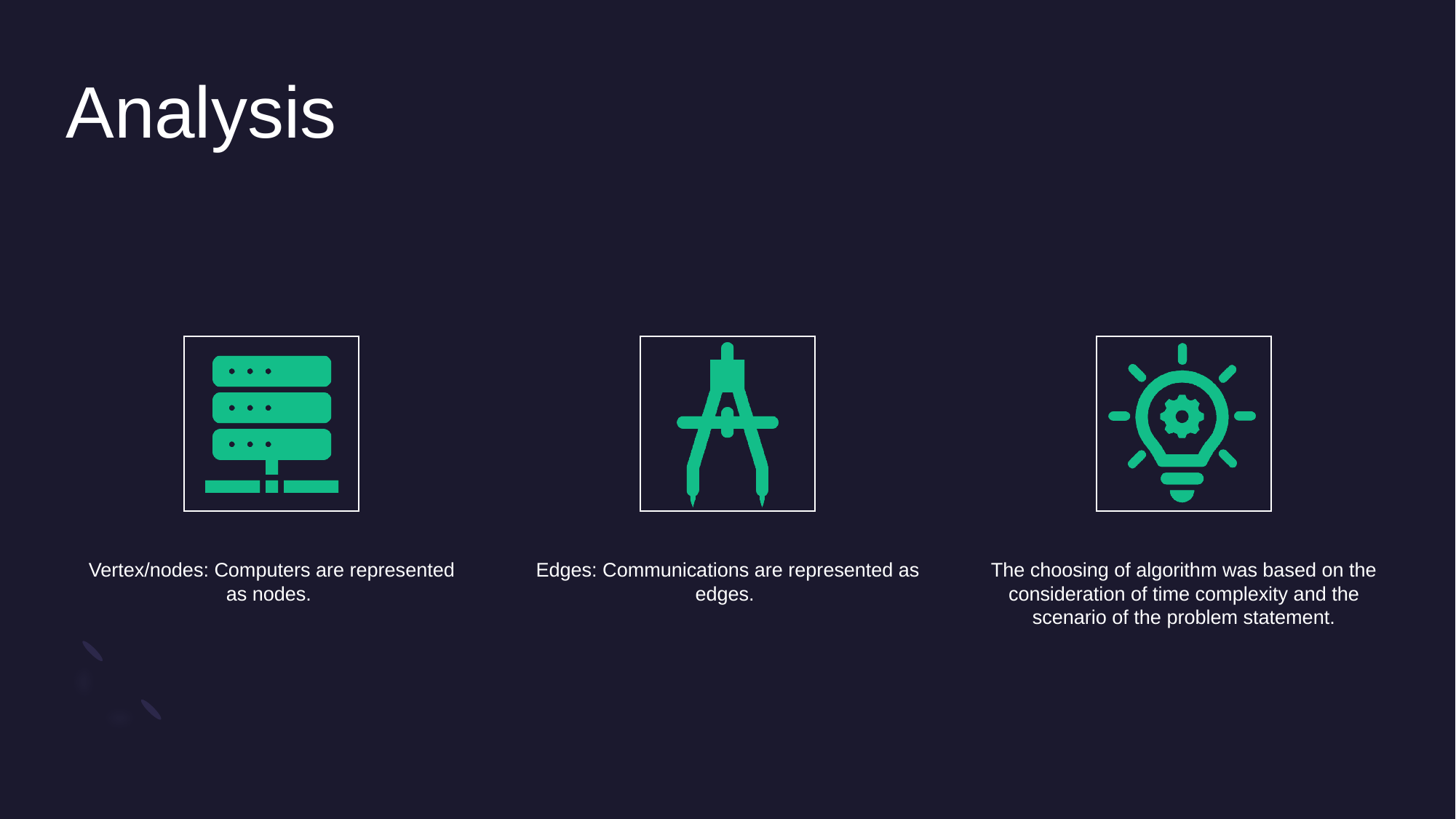

# Analysis
Vertex/nodes: Computers are represented as nodes.
Edges: Communications are represented as edges.
The choosing of algorithm was based on the consideration of time complexity and the scenario of the problem statement.